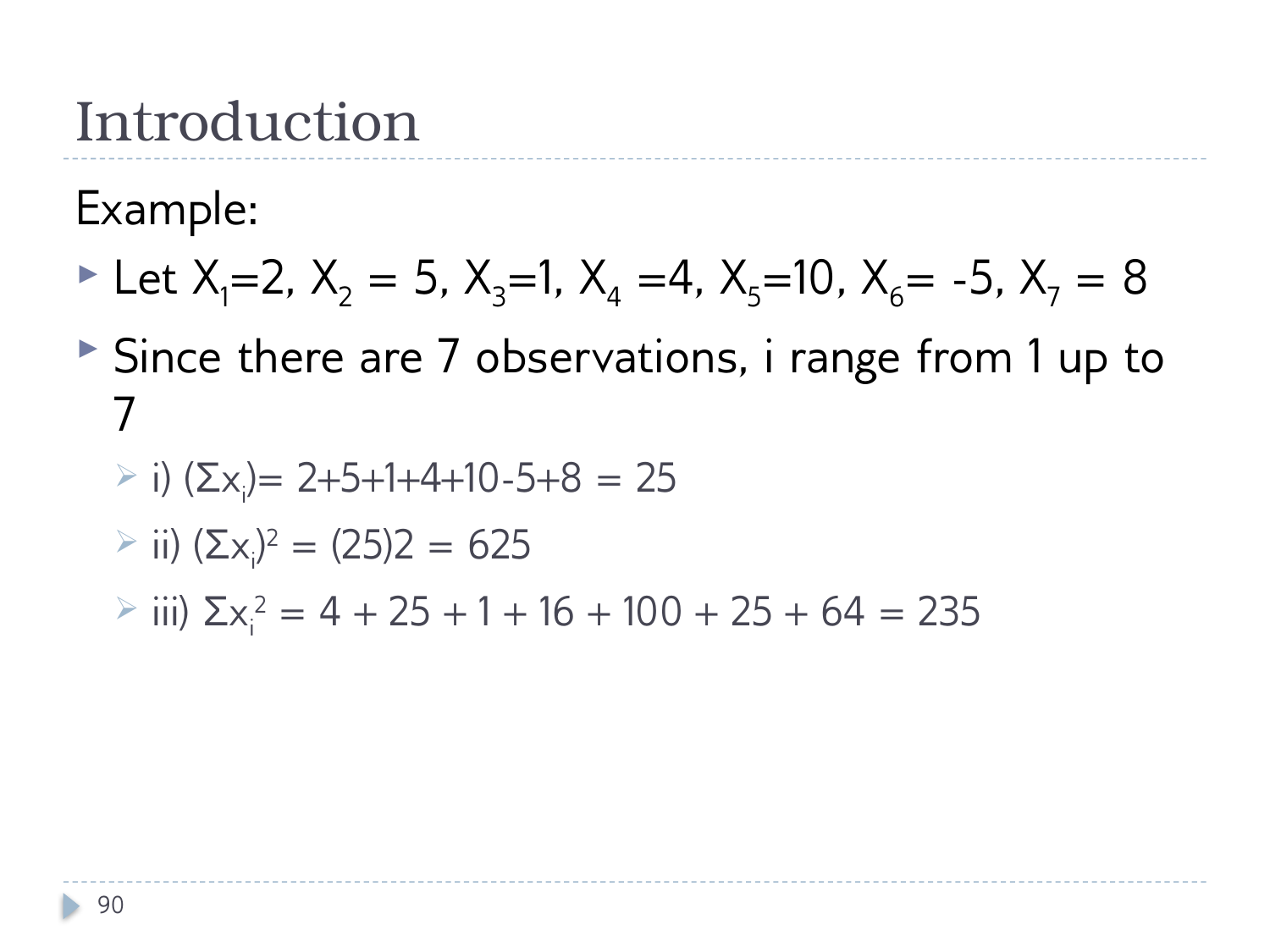

# Introduction
Example:
Let X1=2, X2 = 5, X3=1, X4 =4, X5=10, X6= −5, X7 = 8
Since there are 7 observations, i range from 1 up to 7
i) (Σxi)= 2+5+1+4+10-5+8 = 25
ii) (Σxi)2 = (25)2 = 625
iii) Σxi2 = 4 + 25 + 1 + 16 + 100 + 25 + 64 = 235
90